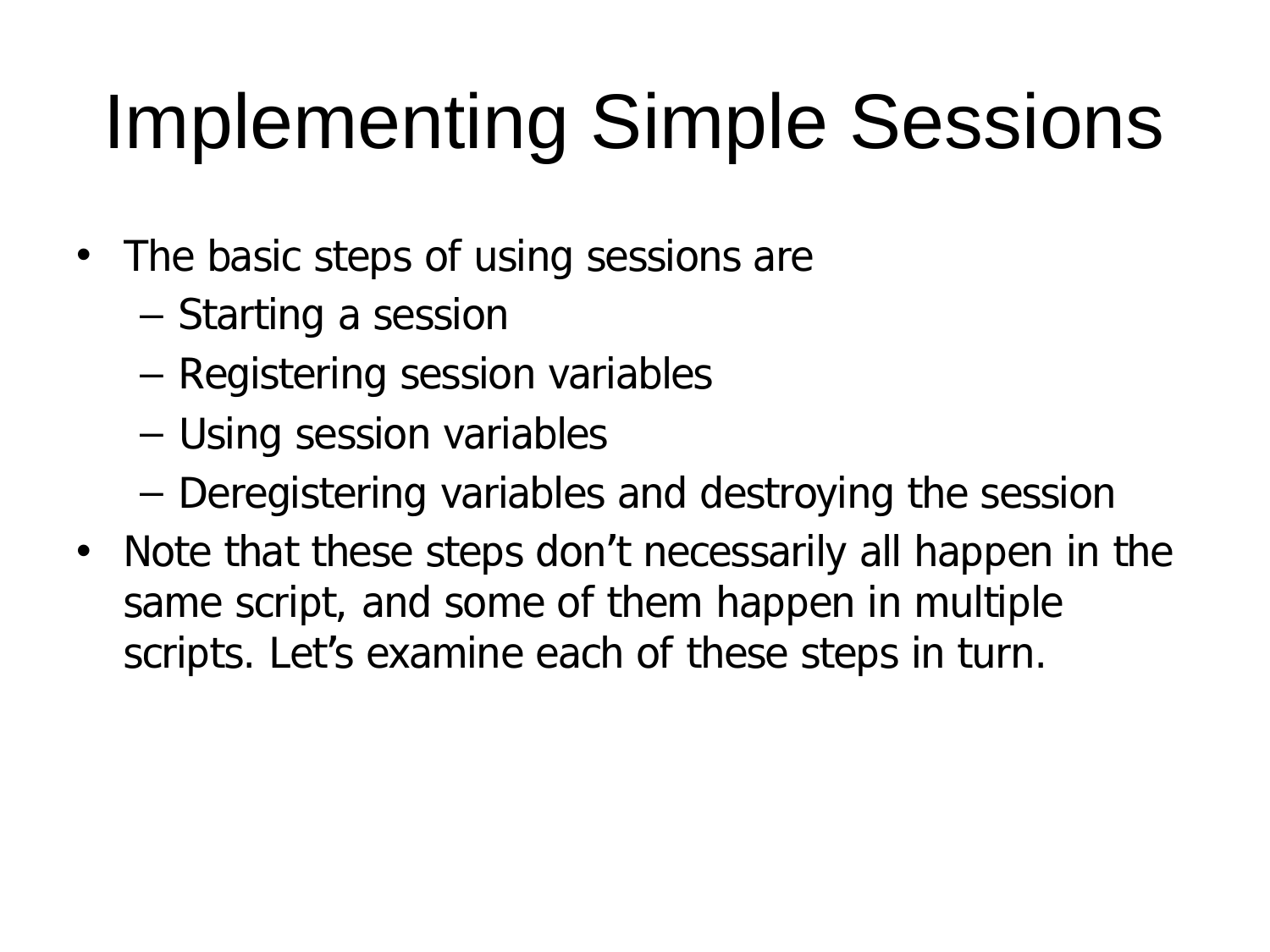

# Implementing Simple Sessions
The basic steps of using sessions are
Starting a session
Registering session variables
Using session variables
Deregistering variables and destroying the session
Note that these steps don’t necessarily all happen in the same script, and some of them happen in multiple scripts. Let’s examine each of these steps in turn.